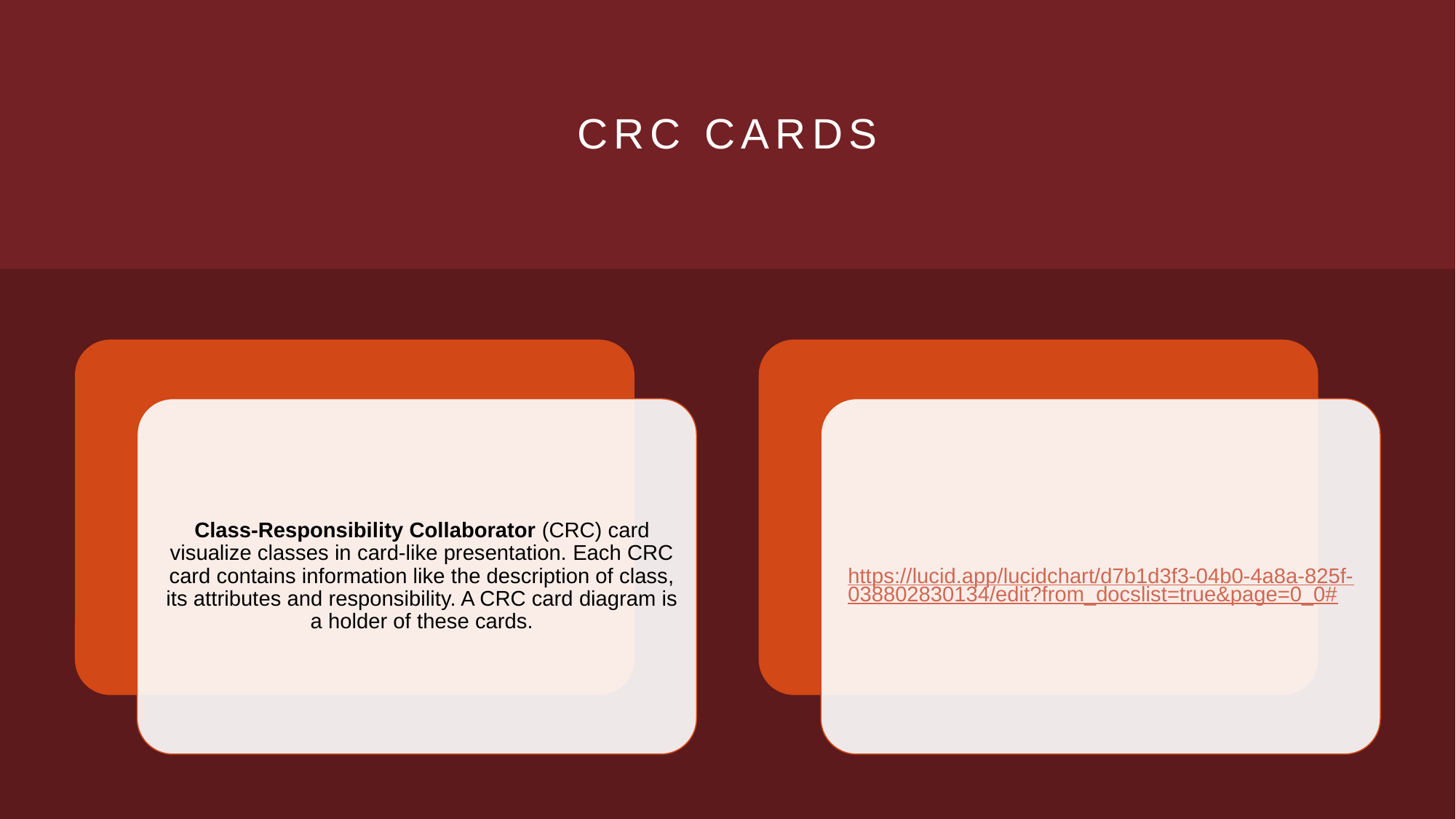

# CRC CARDS

Class-Responsibility Collaborator (CRC) card visualize classes in card-like presentation. Each CRC card contains information like the description of class, its attributes and responsibility. A CRC card diagram is a holder of these cards.
https://lucid.app/lucidchart/d7b1d3f3-04b0-4a8a-825f-038802830134/edit?from_docslist=true&page=0_0#